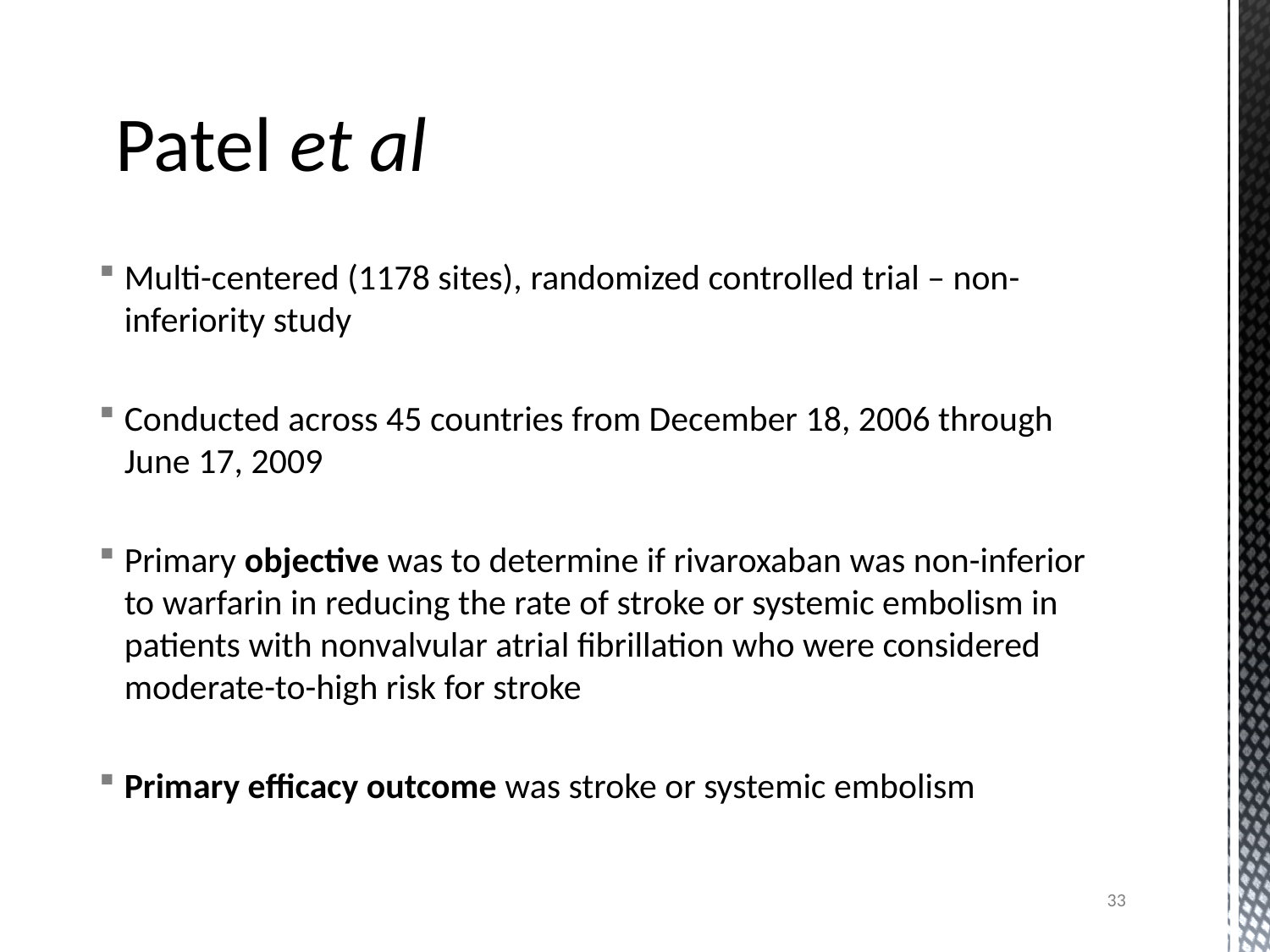

# Patel et al
Multi-centered (1178 sites), randomized controlled trial – non-inferiority study

Conducted across 45 countries from December 18, 2006 through June 17, 2009

Primary objective was to determine if rivaroxaban was non-inferior to warfarin in reducing the rate of stroke or systemic embolism in patients with nonvalvular atrial fibrillation who were considered moderate-to-high risk for stroke

Primary efficacy outcome was stroke or systemic embolism

33